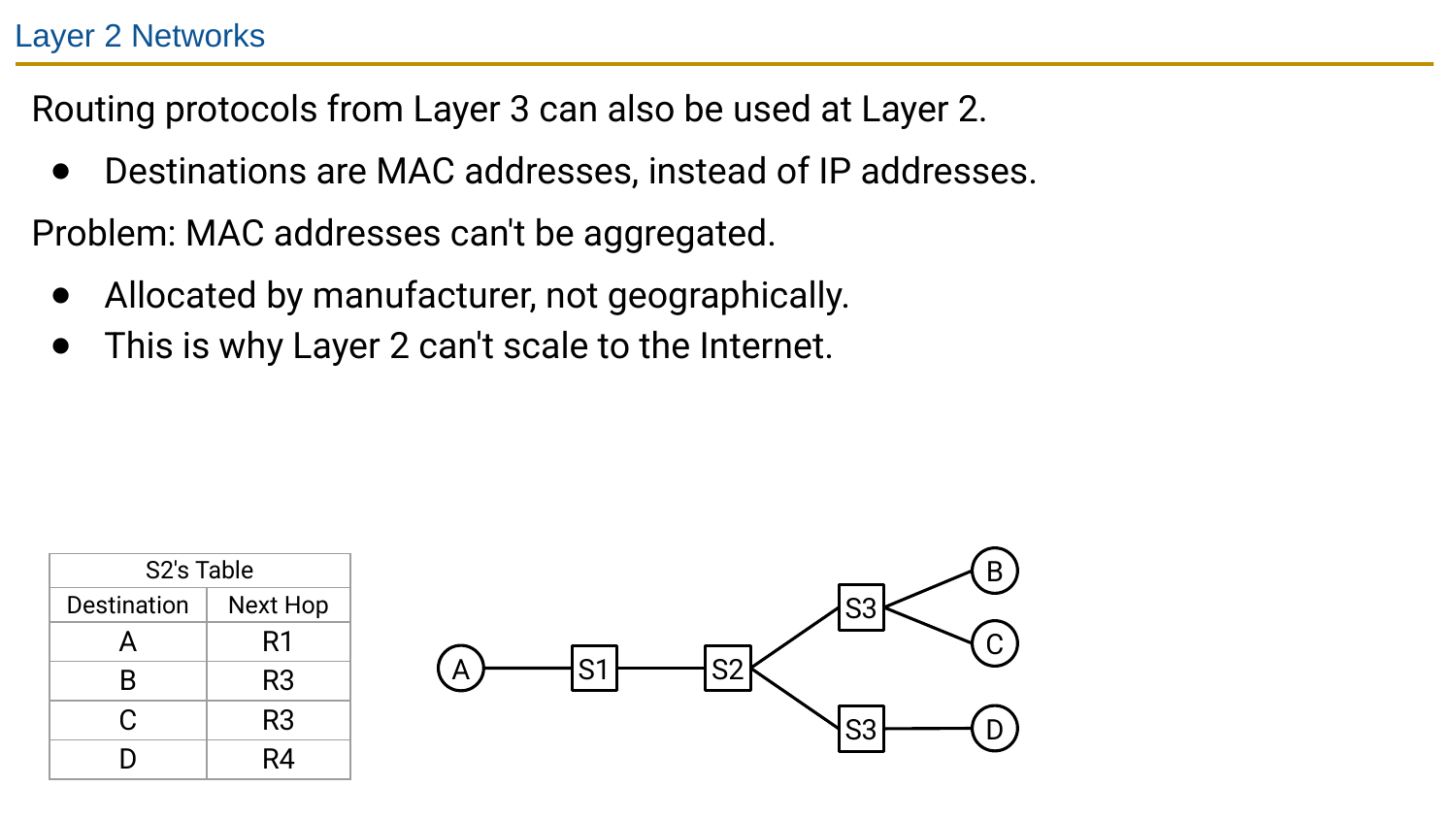

# Layer 2 Networks
Routing protocols from Layer 3 can also be used at Layer 2.
Destinations are MAC addresses, instead of IP addresses.
Problem: MAC addresses can't be aggregated.
Allocated by manufacturer, not geographically.
This is why Layer 2 can't scale to the Internet.
B
| S2's Table |  |
| --- | --- |
| Destination | Next Hop |
| A | R1 |
| B | R3 |
| C | R3 |
| D | R4 |
S3
C
A
S1
S2
D
S3